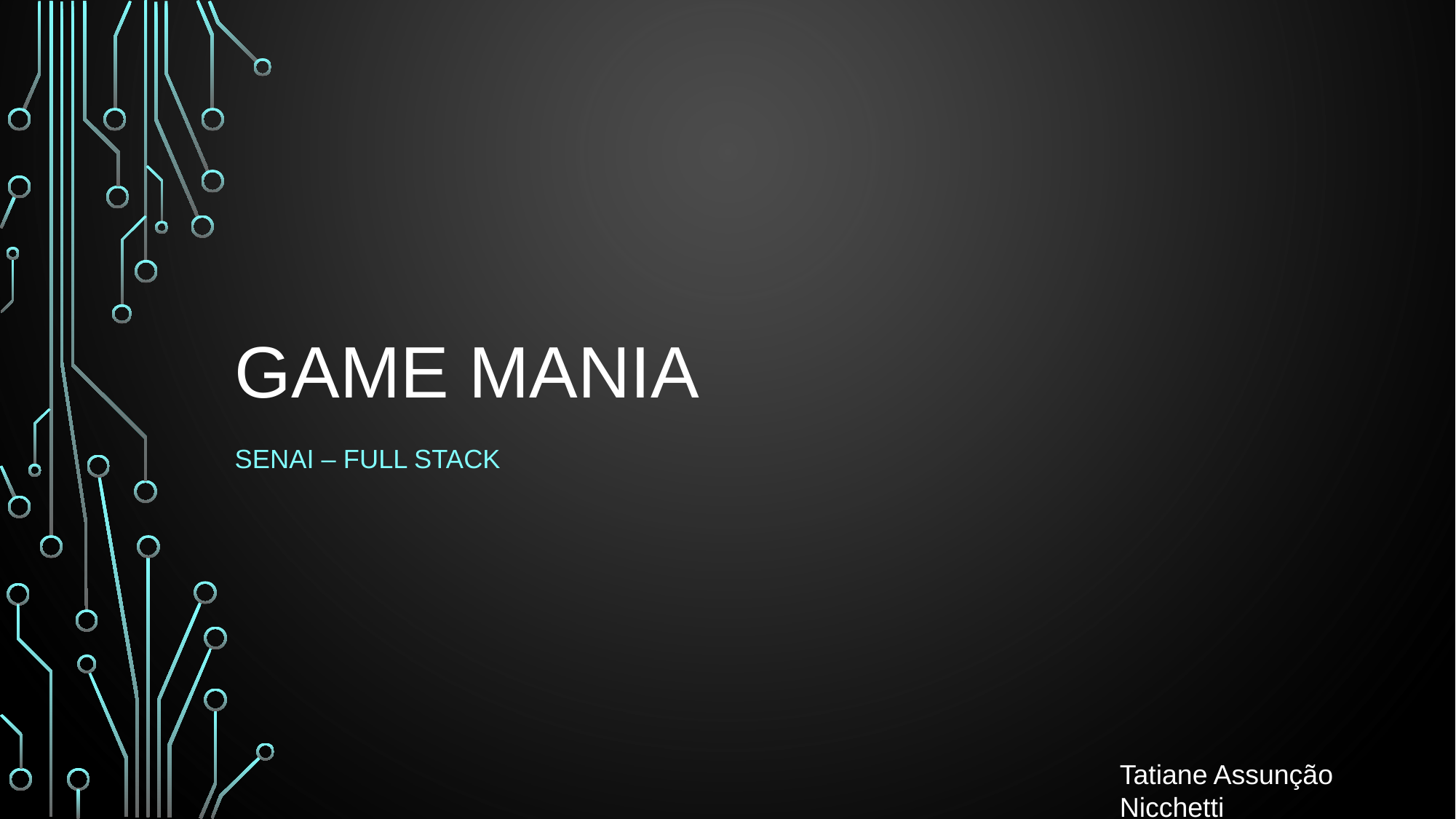

# Game Mania
Senai – Full Stack
Tatiane Assunção Nicchetti